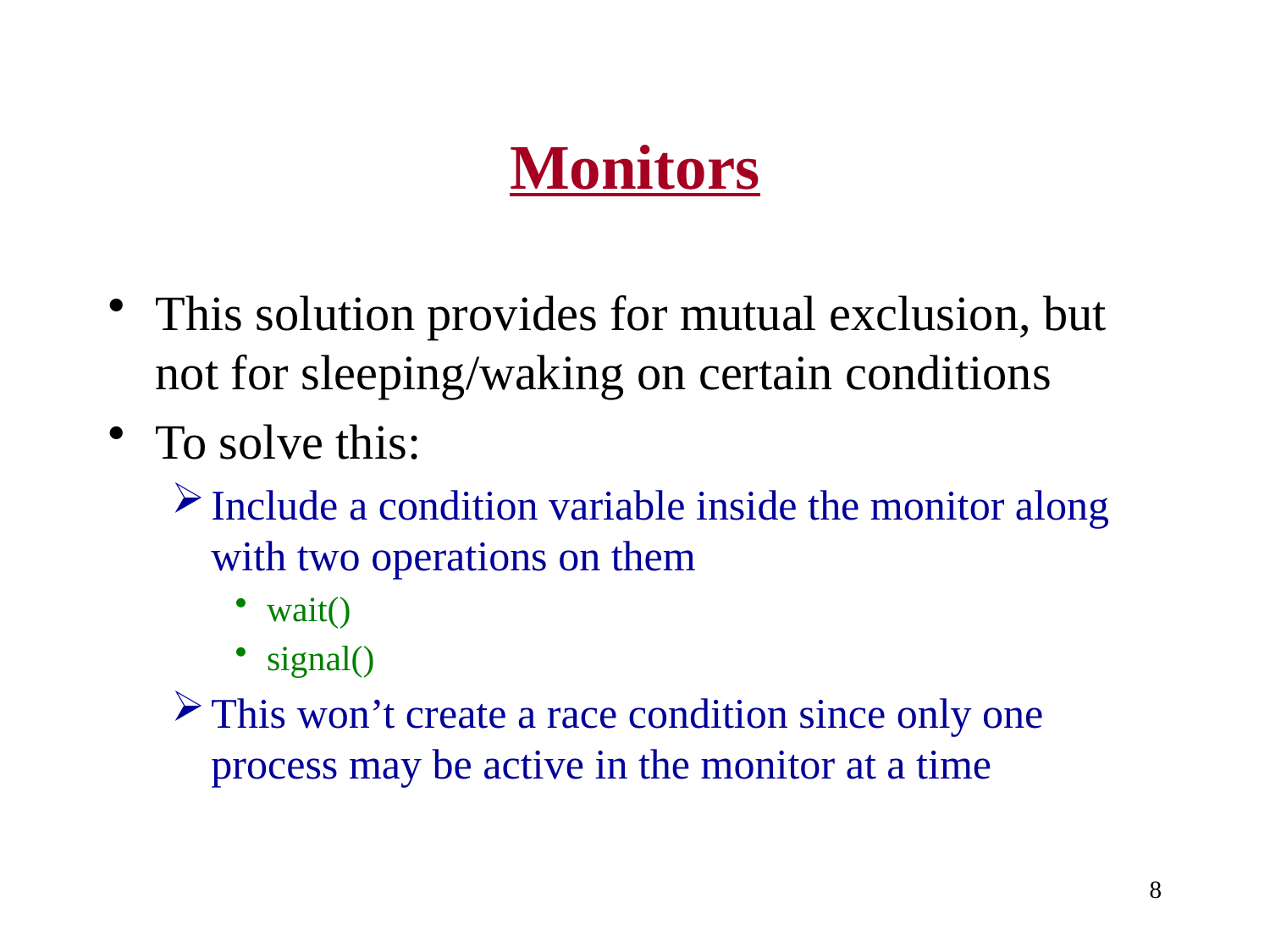

# Monitors
This solution provides for mutual exclusion, but not for sleeping/waking on certain conditions
To solve this:
Include a condition variable inside the monitor along with two operations on them
wait()
signal()
This won’t create a race condition since only one process may be active in the monitor at a time
8